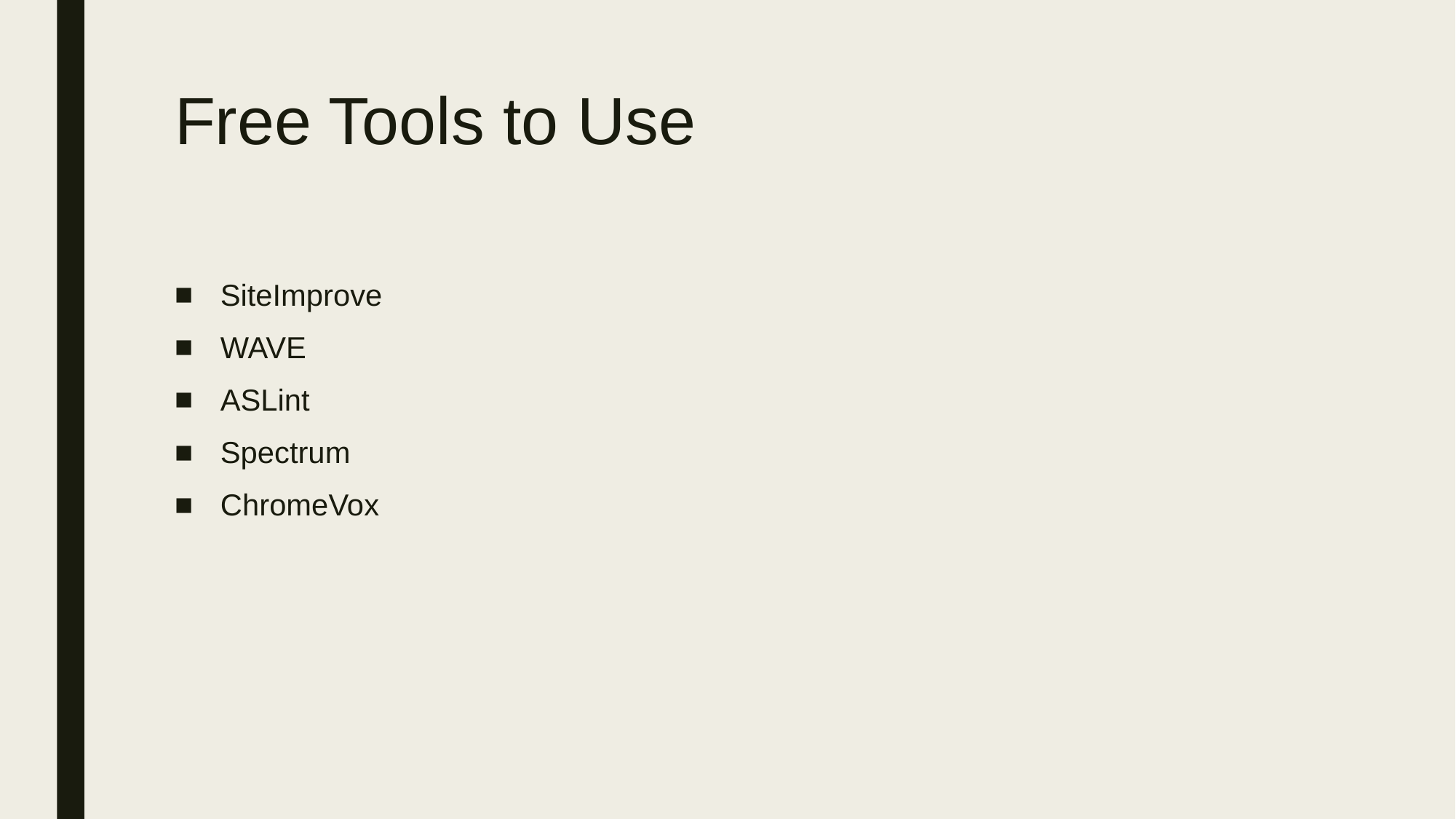

# Free Tools to Use
SiteImprove
WAVE
ASLint
Spectrum
ChromeVox